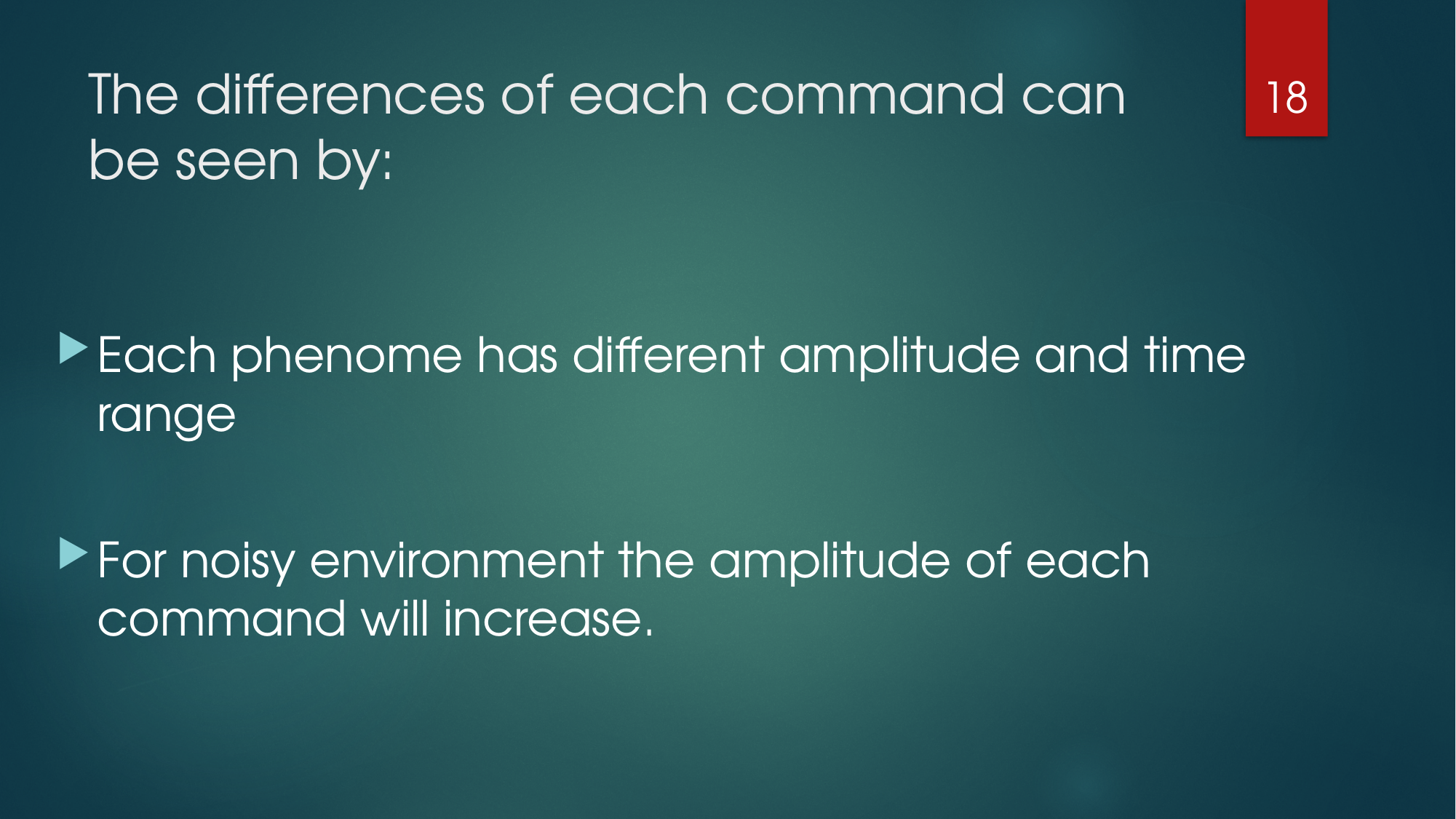

18
# The differences of each command can be seen by:

Each phenome has different amplitude and time range

For noisy environment the amplitude of each command will increase.